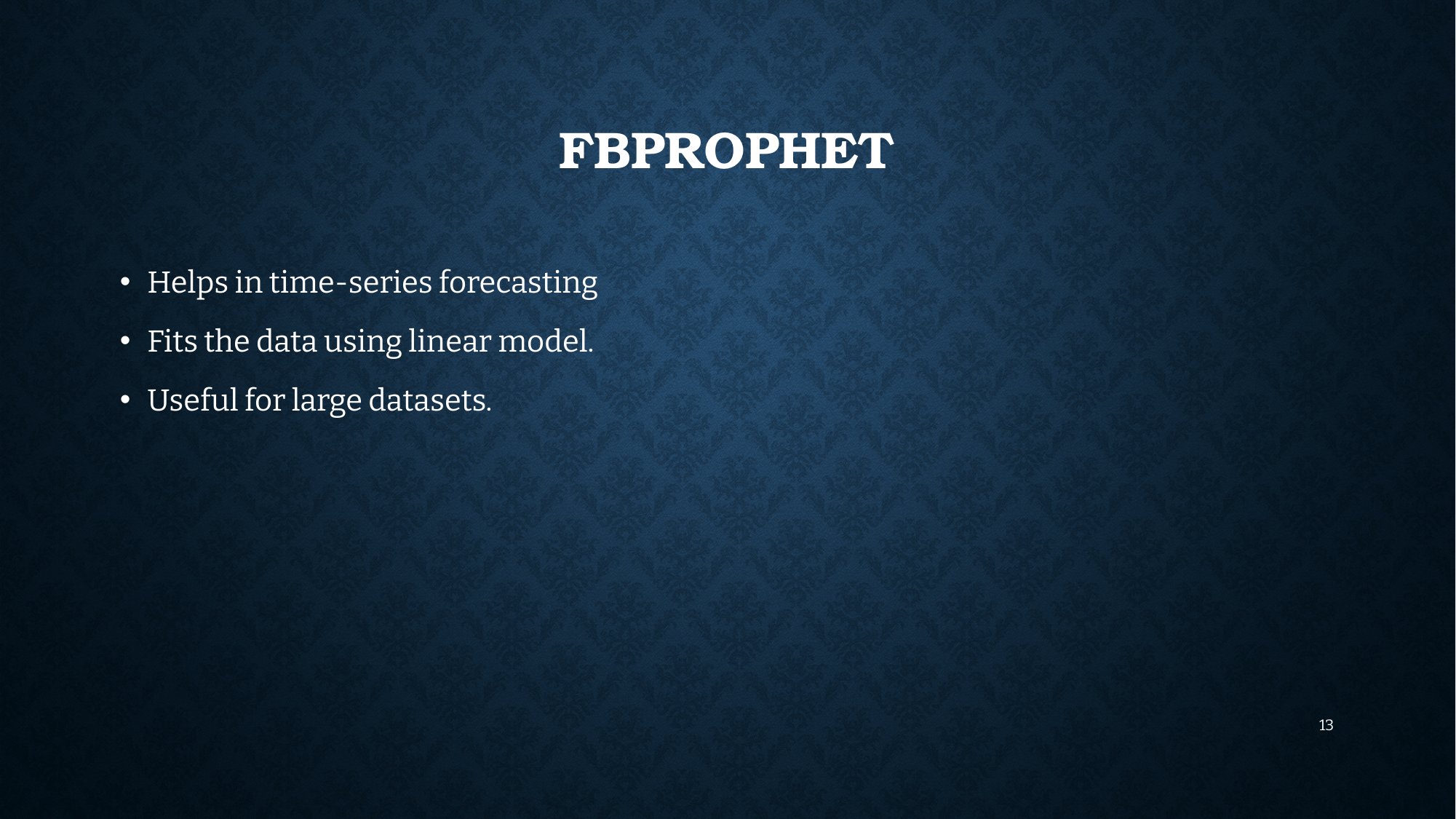

# FBPROPHET
Helps in time-series forecasting
Fits the data using linear model.
Useful for large datasets.
13